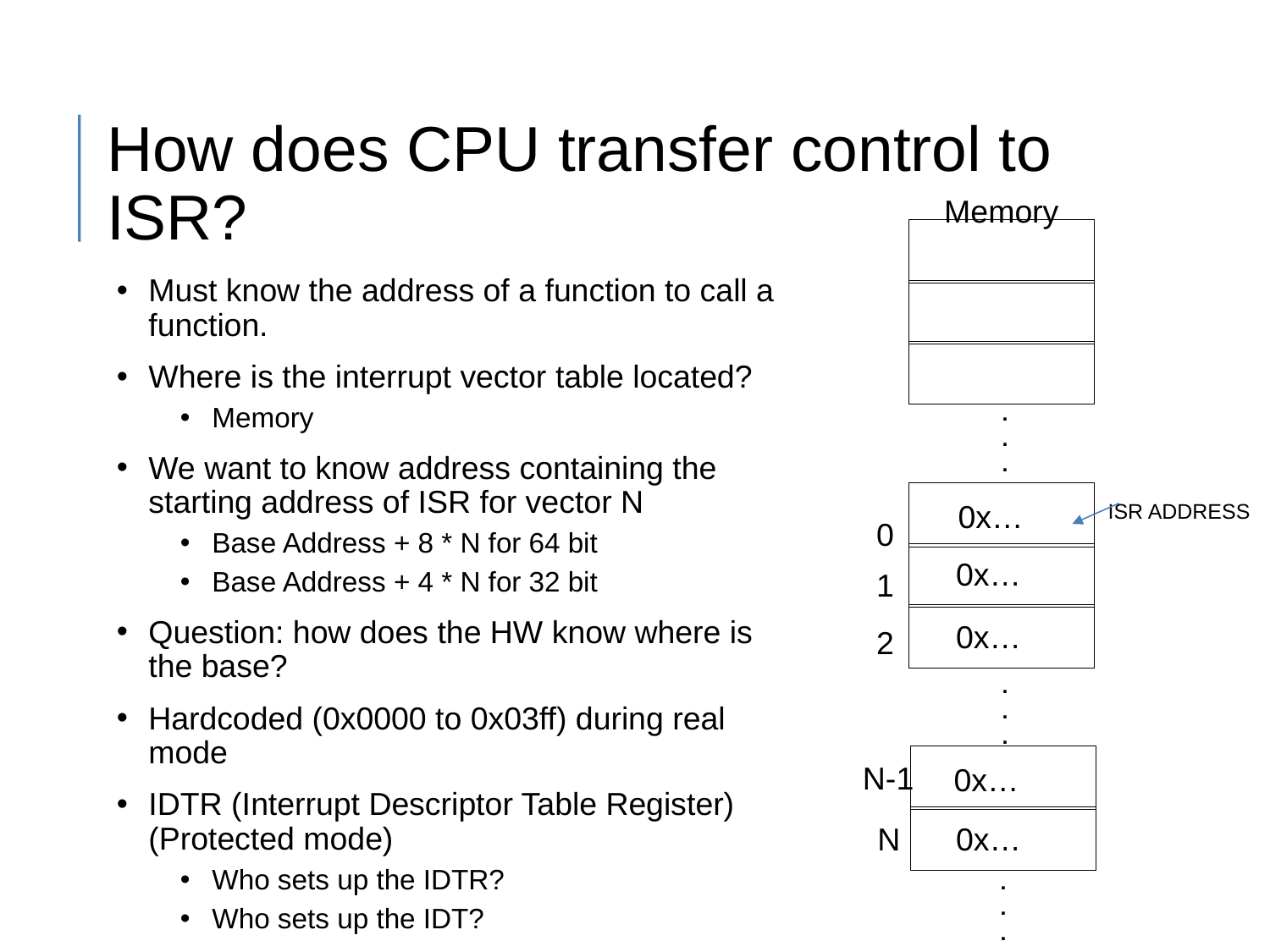

# How does CPU transfer control to ISR?
Memory

Must know the address of a function to call a function.
Where is the interrupt vector table located?
Memory
We want to know address containing the starting address of ISR for vector N
Base Address + 8 * N for 64 bit
Base Address + 4 * N for 32 bit
Question: how does the HW know where is the base?
Hardcoded (0x0000 to 0x03ff) during real mode
IDTR (Interrupt Descriptor Table Register) (Protected mode)
Who sets up the IDTR?
Who sets up the IDT?

.
.
.

0x…
ISR ADDRESS
0

0x…
1

0x…
2
.
.
.

N-1
0x…

N
0x…
.
.
.